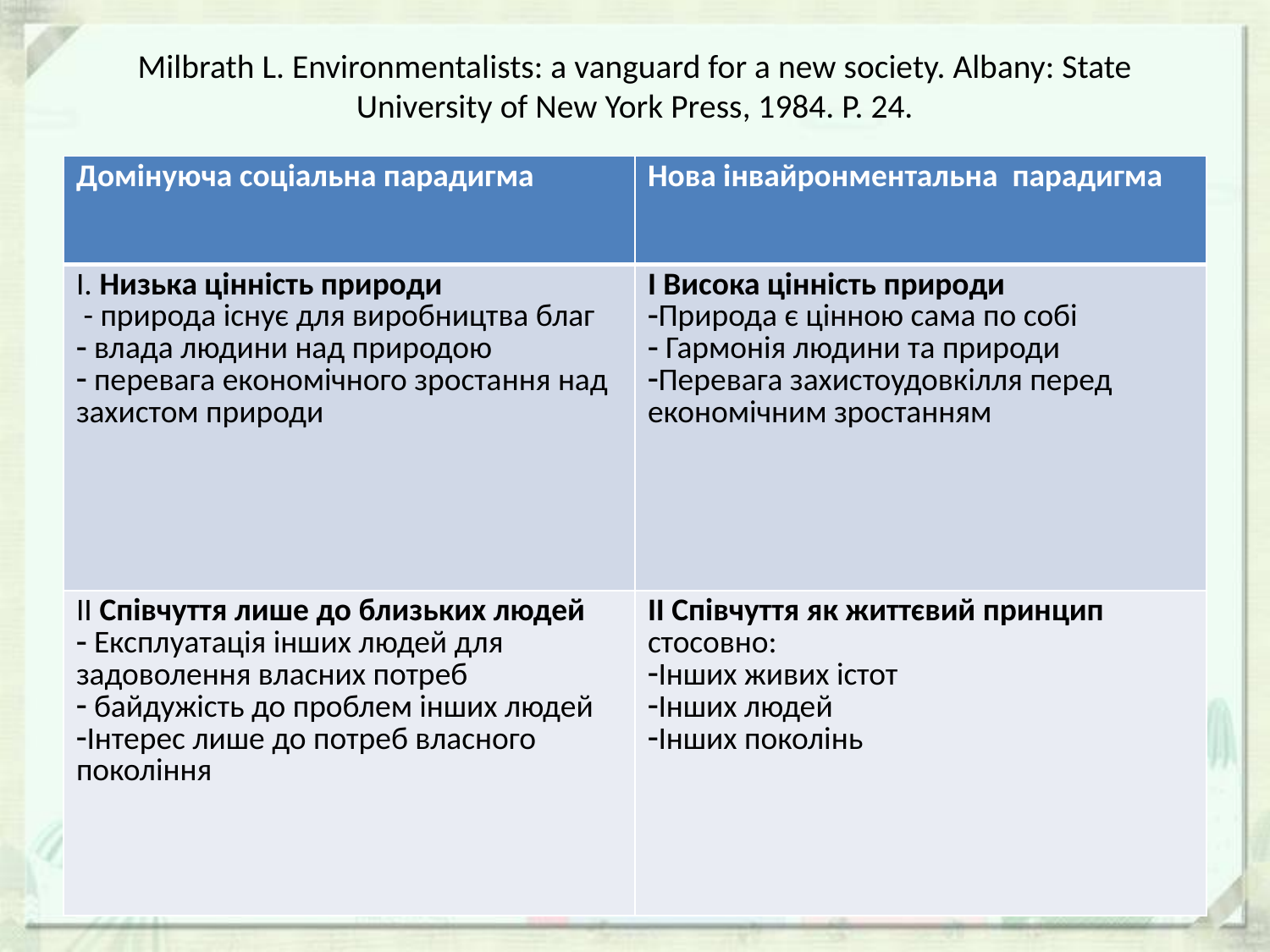

# Milbrath L. Environmentalists: a vanguard for a new society. Albany: State University of New York Press, 1984. P. 24.
| Домінуюча соціальна парадигма | Нова інвайронментальна парадигма |
| --- | --- |
| І. Низька цінність природи - природа існує для виробництва благ влада людини над природою перевага економічного зростання над захистом природи | І Висока цінність природи Природа є цінною сама по собі Гармонія людини та природи Перевага захистоудовкілля перед економічним зростанням |
| ІІ Співчуття лише до близьких людей Експлуатація інших людей для задоволення власних потреб байдужість до проблем інших людей Інтерес лише до потреб власного покоління | ІІ Співчуття як життєвий принцип стосовно: Інших живих істот Інших людей Інших поколінь |